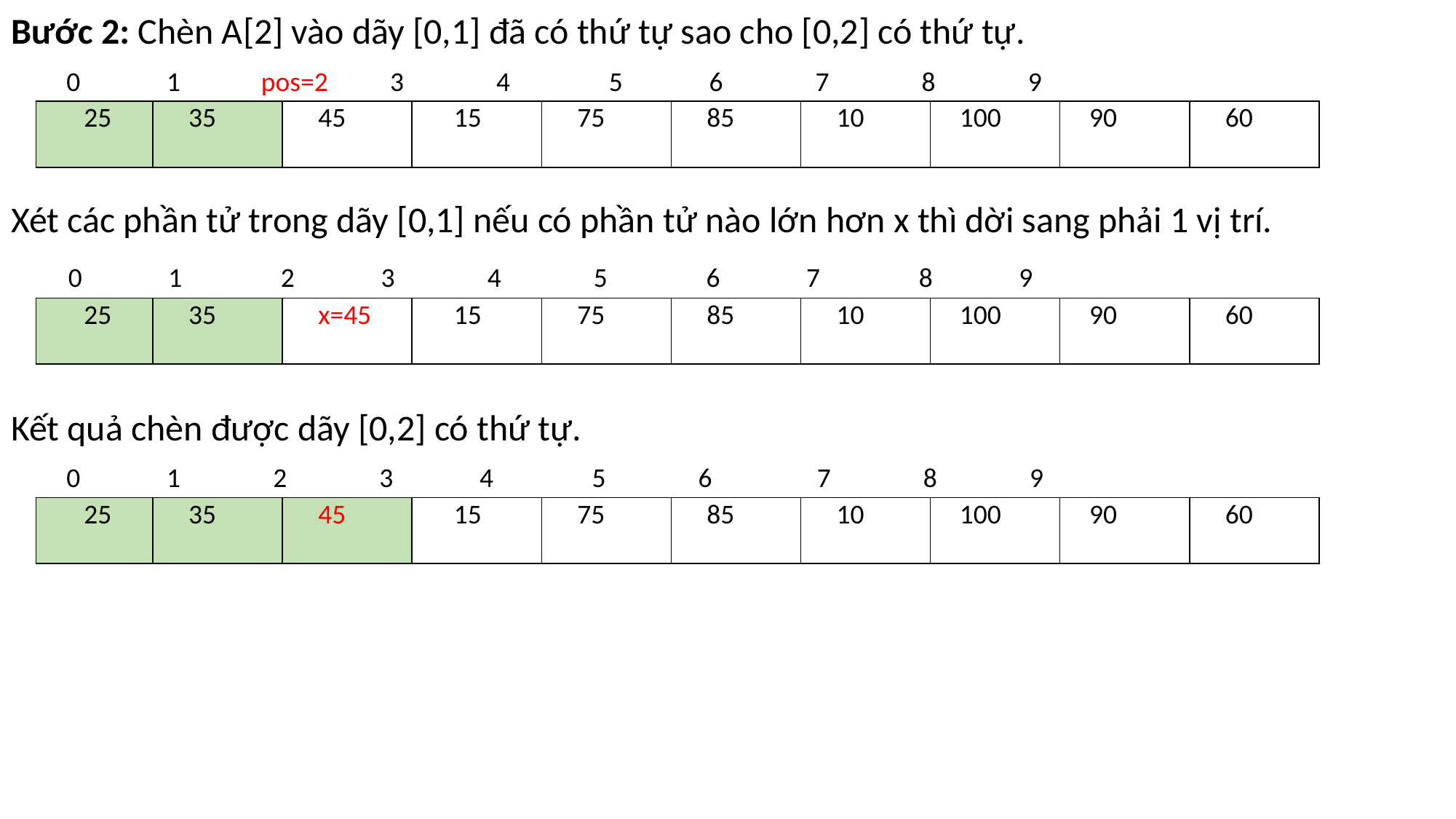

Bước 2: Chèn A[2] vào dãy [0,1] đã có thứ tự sao cho [0,2] có thứ tự.
         0              1             pos=2          3               4                5              6               7               8               9

Xét các phần tử trong dãy [0,1] nếu có phần tử nào lớn hơn x thì dời sang phải 1 vị trí.
       0              1                2              3               4               5                6              7                8              9

Kết quả chèn được dãy [0,2] có thứ tự.
         0              1               2               3              4                5               6                 7               8               9
| 25 | 35 | 45 | 15 | 75 | 85 | 10 | 100 | 90 | 60 |
| --- | --- | --- | --- | --- | --- | --- | --- | --- | --- |
| 25 | 35 | x=45 | 15 | 75 | 85 | 10 | 100 | 90 | 60 |
| --- | --- | --- | --- | --- | --- | --- | --- | --- | --- |
| 25 | 35 | 45 | 15 | 75 | 85 | 10 | 100 | 90 | 60 |
| --- | --- | --- | --- | --- | --- | --- | --- | --- | --- |
#